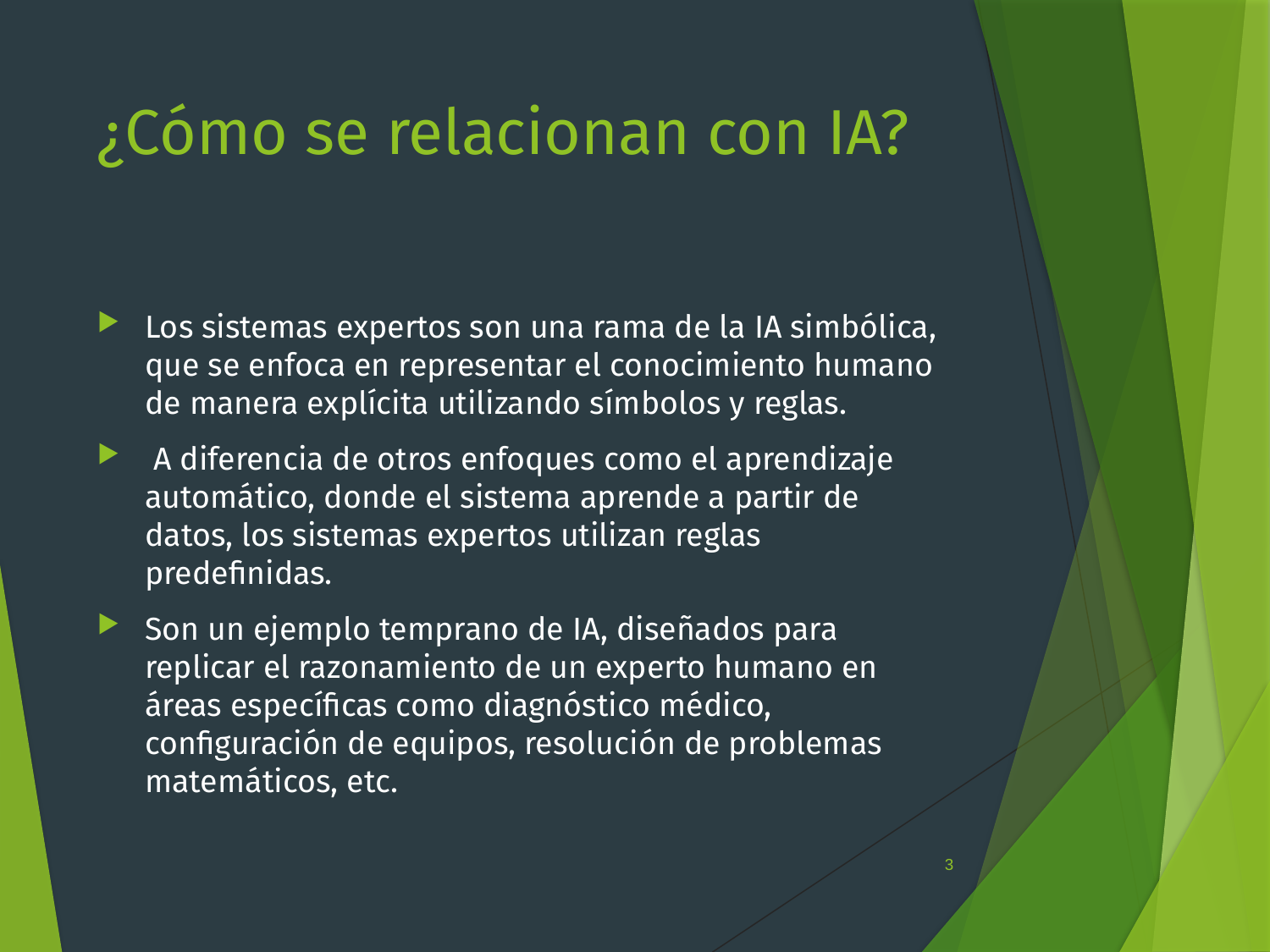

# ¿Cómo se relacionan con IA?
Los sistemas expertos son una rama de la IA simbólica, que se enfoca en representar el conocimiento humano de manera explícita utilizando símbolos y reglas.
 A diferencia de otros enfoques como el aprendizaje automático, donde el sistema aprende a partir de datos, los sistemas expertos utilizan reglas predefinidas.
Son un ejemplo temprano de IA, diseñados para replicar el razonamiento de un experto humano en áreas específicas como diagnóstico médico, configuración de equipos, resolución de problemas matemáticos, etc.
3